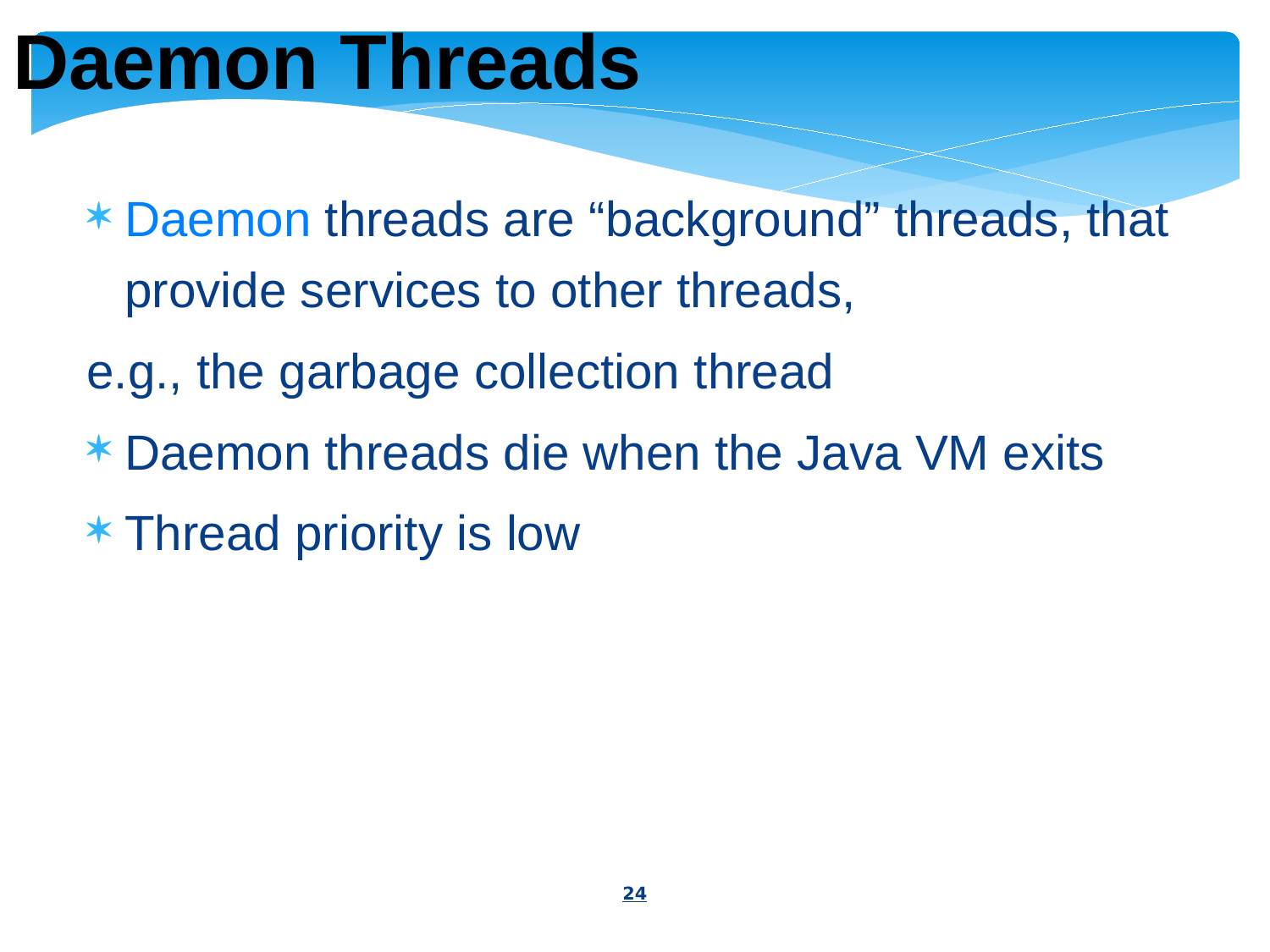

Daemon Threads
Daemon threads are “background” threads, that provide services to other threads,
e.g., the garbage collection thread
Daemon threads die when the Java VM exits
Thread priority is low
24